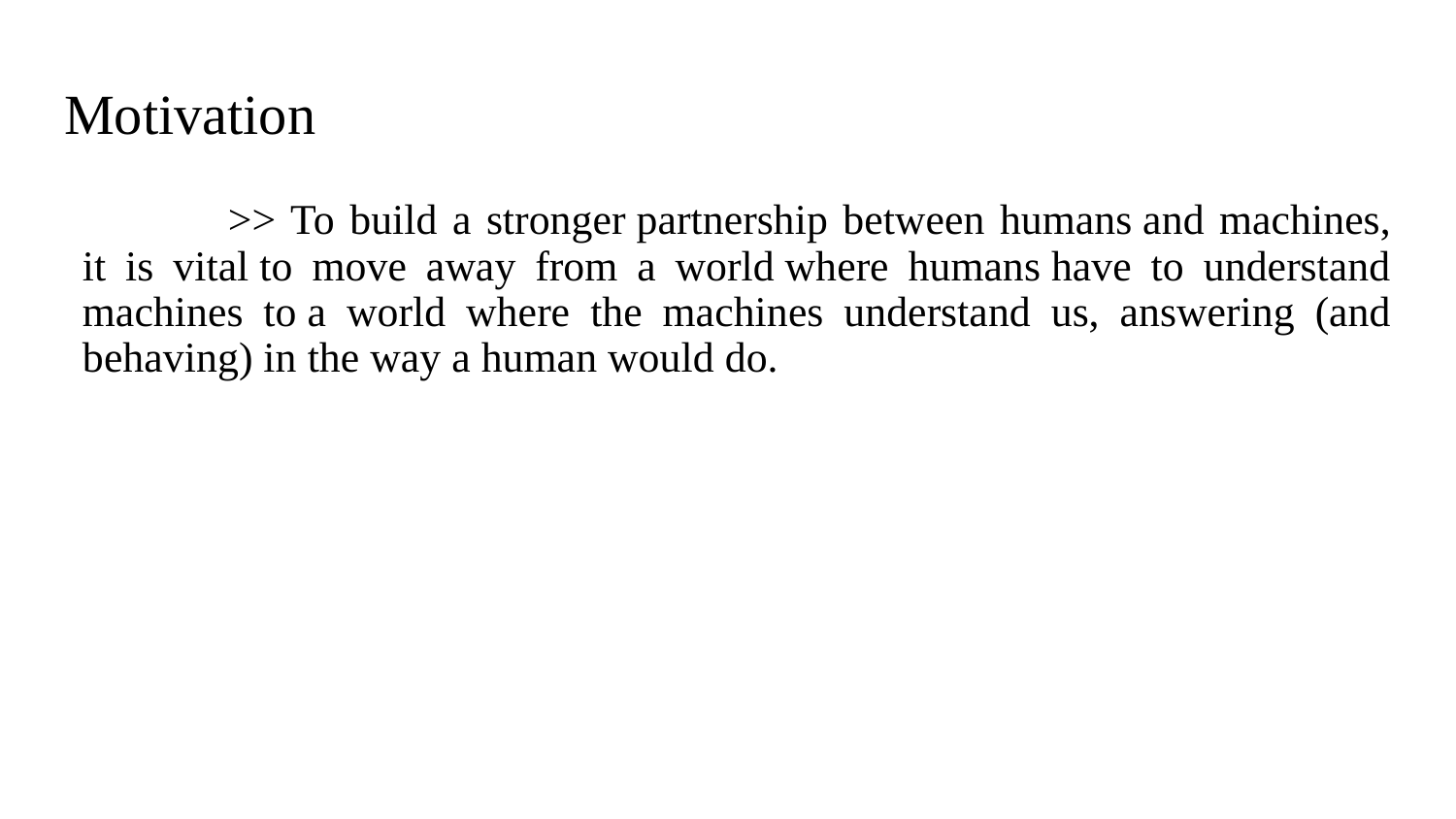

# Motivation
	>> To build a stronger partnership between humans and machines, it is vital to move away from a world where humans have to understand machines to a world where the machines understand us, answering (and behaving) in the way a human would do. ​